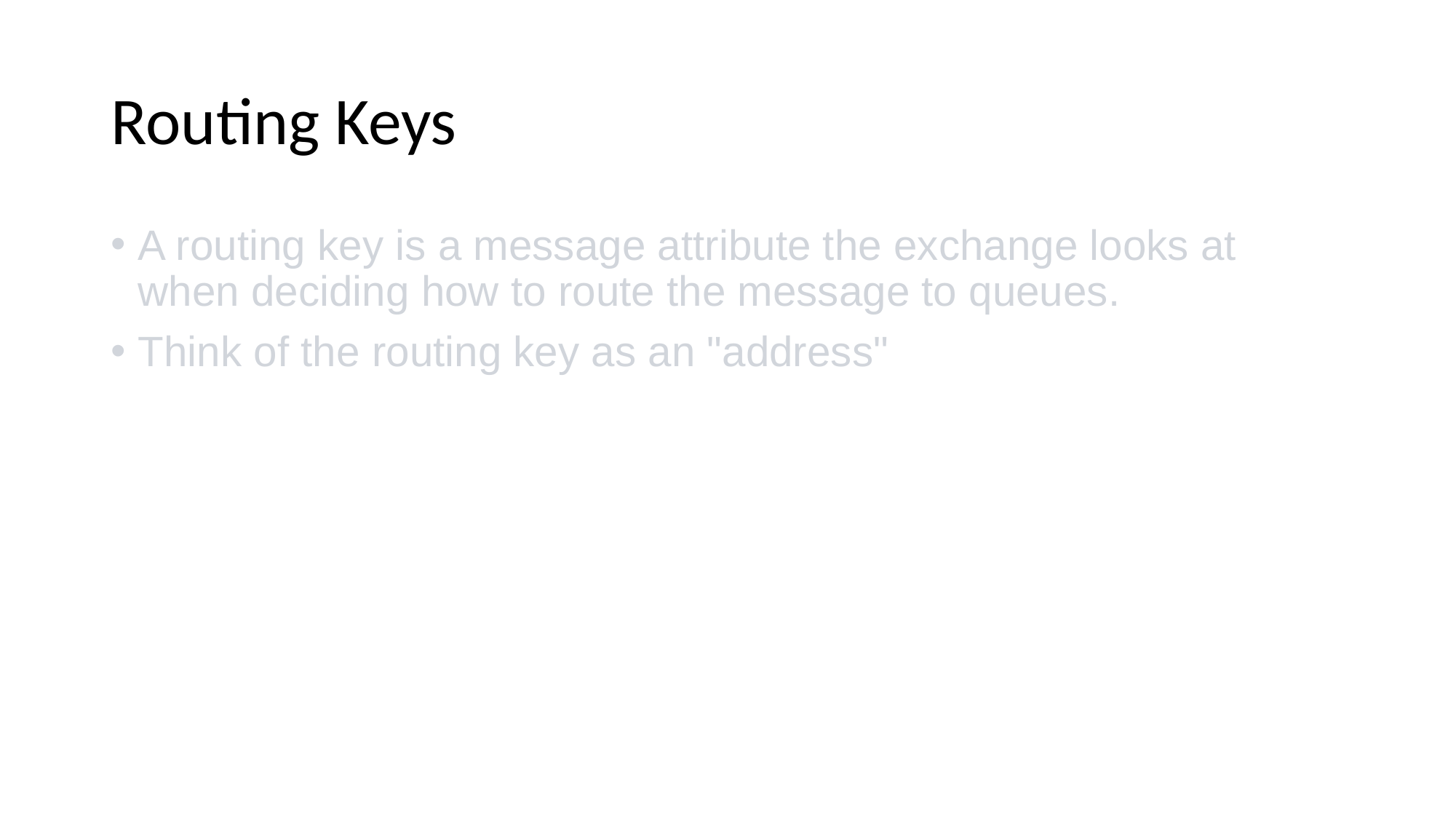

# Routing Keys
A routing key is a message attribute the exchange looks at when deciding how to route the message to queues.
Think of the routing key as an "address"